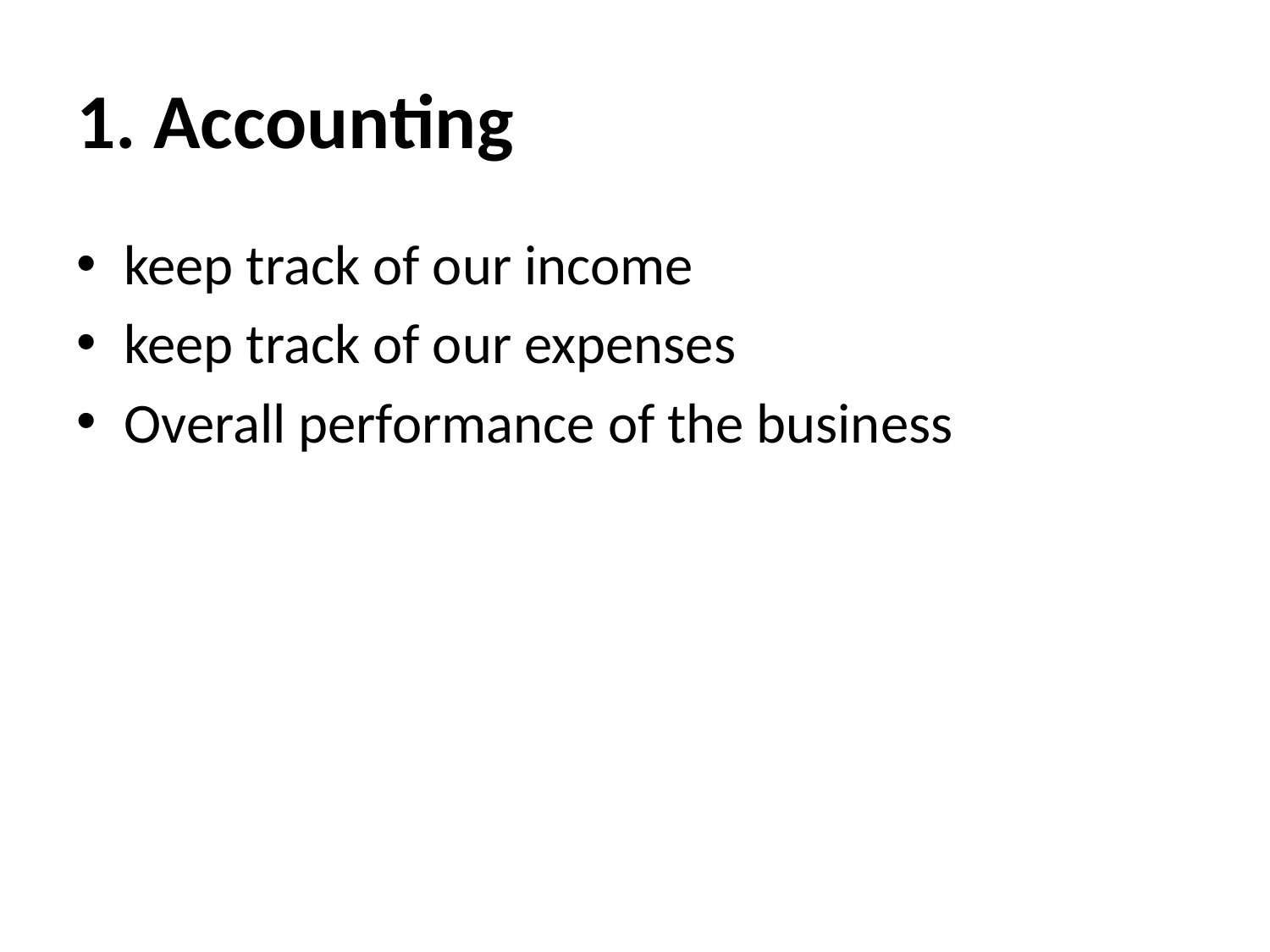

# 1. Accounting
keep track of our income
keep track of our expenses
Overall performance of the business

38